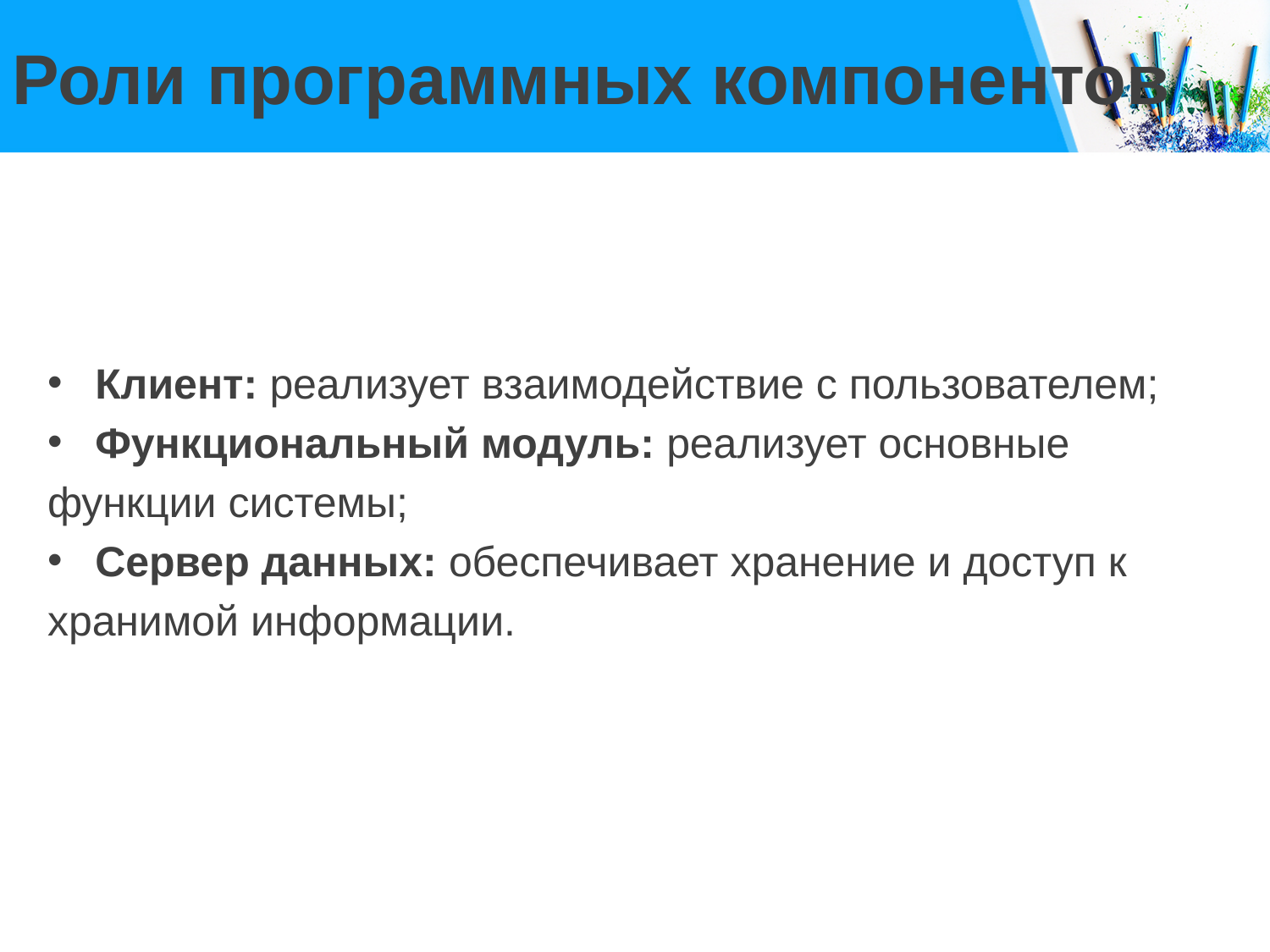

# Роли программных компонентов
Клиент: реализует взаимодействие с пользователем;
Функциональный модуль: реализует основные
функции системы;
Сервер данных: обеспечивает хранение и доступ к
хранимой информации.